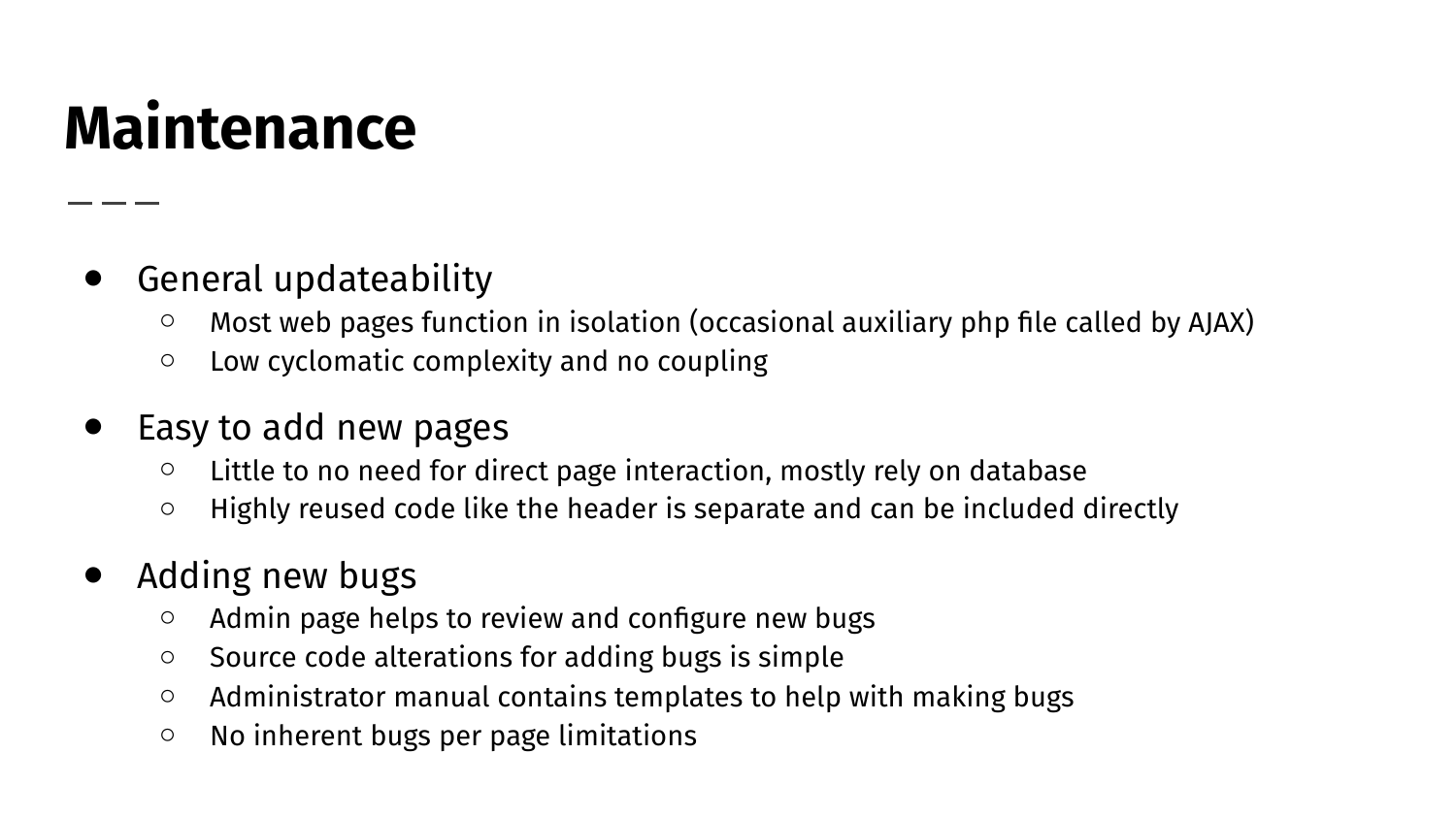

# Maintenance
General updateability
Most web pages function in isolation (occasional auxiliary php file called by AJAX)
Low cyclomatic complexity and no coupling
Easy to add new pages
Little to no need for direct page interaction, mostly rely on database
Highly reused code like the header is separate and can be included directly
Adding new bugs
Admin page helps to review and configure new bugs
Source code alterations for adding bugs is simple
Administrator manual contains templates to help with making bugs
No inherent bugs per page limitations